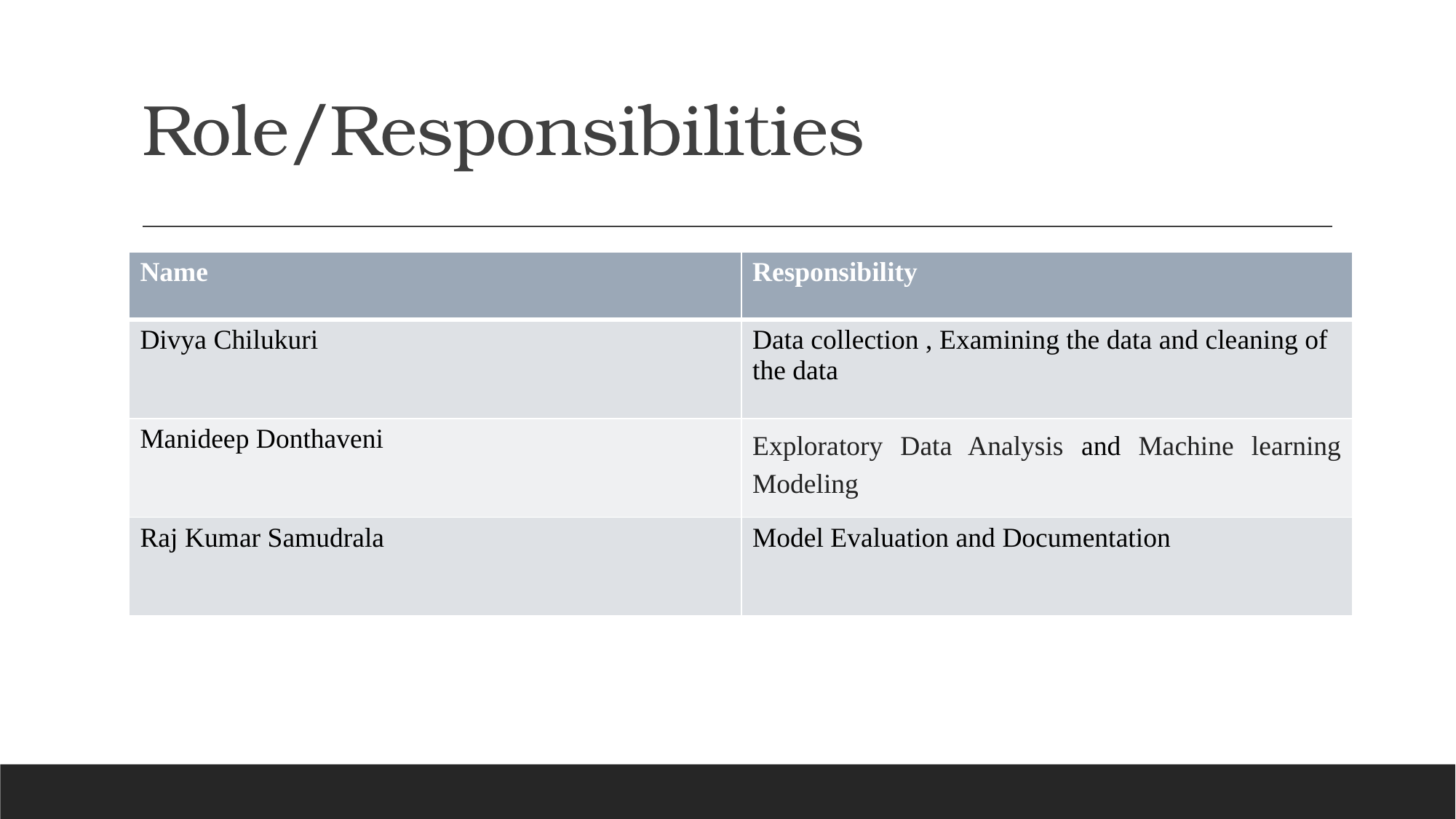

# Role/Responsibilities
| Name | Responsibility |
| --- | --- |
| Divya Chilukuri | Data collection , Examining the data and cleaning of the data |
| Manideep Donthaveni | Exploratory Data Analysis and Machine learning Modeling |
| Raj Kumar Samudrala | Model Evaluation and Documentation |